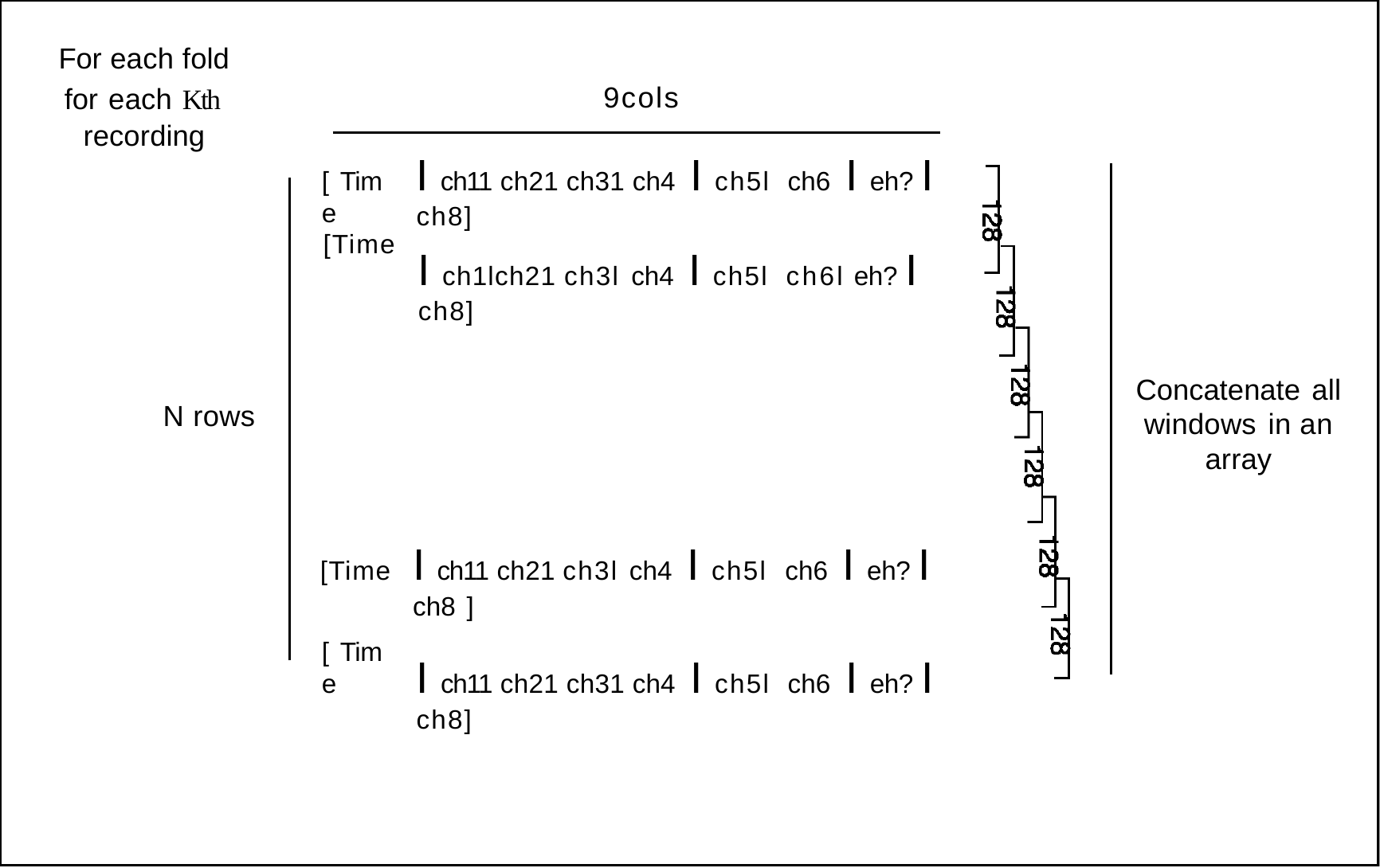

# For each fold
9cols
for each Kth
recording
I ch11 ch21 ch31 ch4  I ch5l  ch6  I eh? I ch8]

I ch1lch21 ch3l ch4  I ch5l  ch6l eh? I ch8]
[ Time
[Time
Concatenate all windows in an array
N rows
I ch11 ch21 ch3l ch4  I ch5l  ch6  I eh? I ch8 ]

I ch11 ch21 ch31 ch4  I ch5l  ch6  I eh? I ch8]
[Time
[ Time